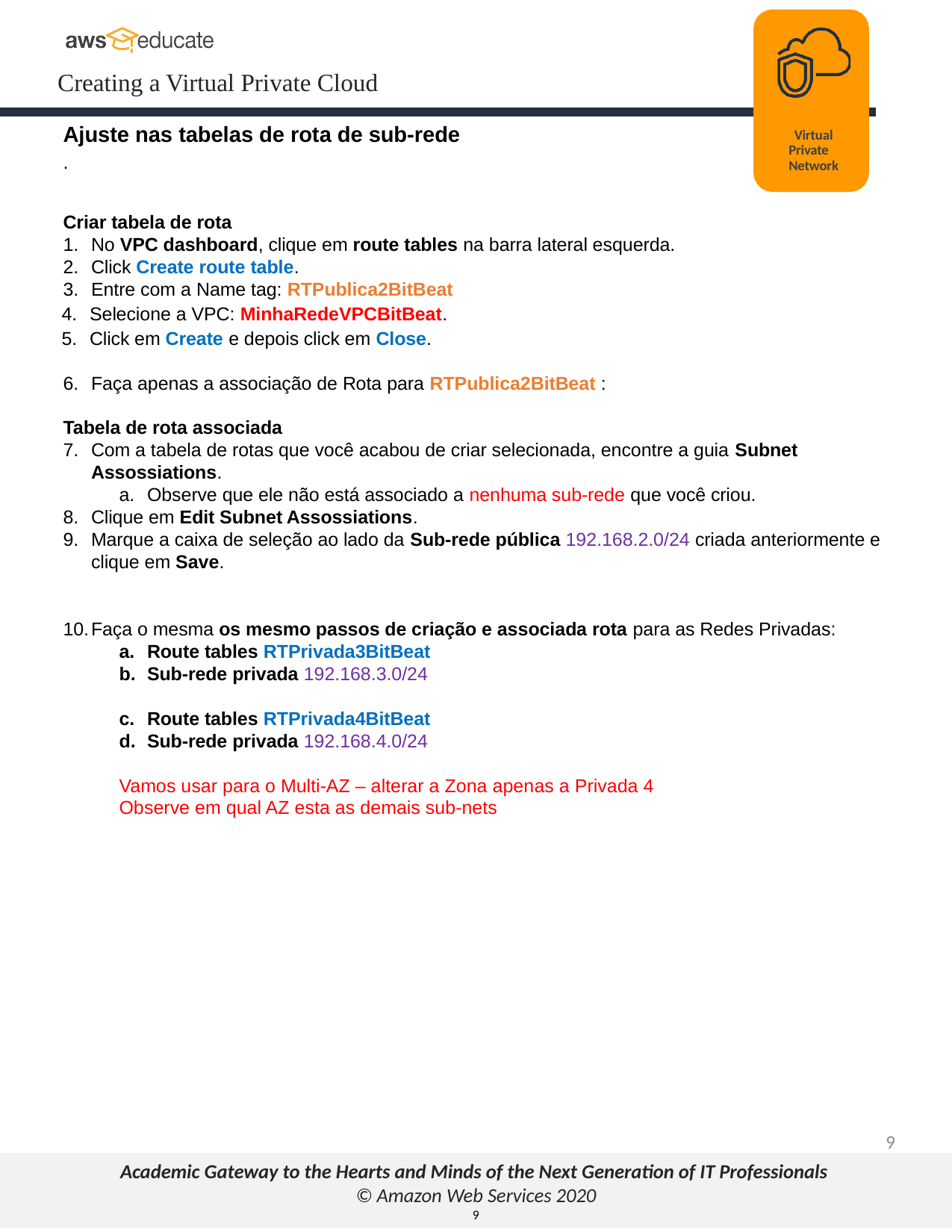

Virtual  Private  Network
Ajuste nas tabelas de rota de sub-rede
.
Criar tabela de rota
No VPC dashboard, clique em route tables na barra lateral esquerda.
Click Create route table.
Entre com a Name tag: RTPublica2BitBeat
Selecione a VPC: MinhaRedeVPCBitBeat.
Click em Create e depois click em Close.

Faça apenas a associação de Rota para RTPublica2BitBeat :

Tabela de rota associada
Com a tabela de rotas que você acabou de criar selecionada, encontre a guia Subnet Assossiations.
Observe que ele não está associado a nenhuma sub-rede que você criou.
Clique em Edit Subnet Assossiations.
Marque a caixa de seleção ao lado da Sub-rede pública 192.168.2.0/24 criada anteriormente e clique em Save.

Faça o mesma os mesmo passos de criação e associada rota para as Redes Privadas:
Route tables RTPrivada3BitBeat
Sub-rede privada 192.168.3.0/24

Route tables RTPrivada4BitBeat
Sub-rede privada 192.168.4.0/24

Vamos usar para o Multi-AZ – alterar a Zona apenas a Privada 4
Observe em qual AZ esta as demais sub-nets
9